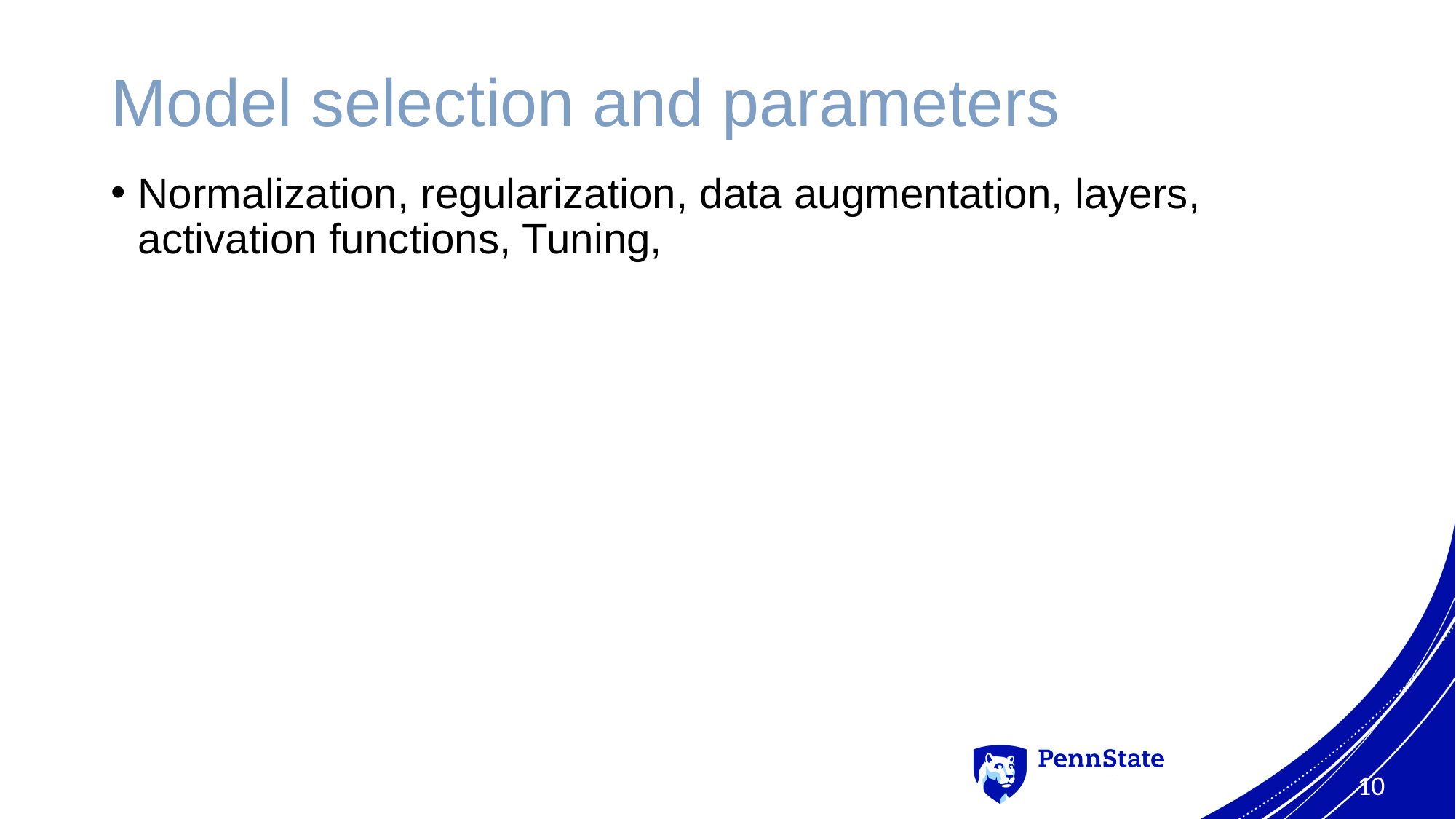

# Model selection and parameters
Normalization, regularization, data augmentation, layers, activation functions, Tuning,